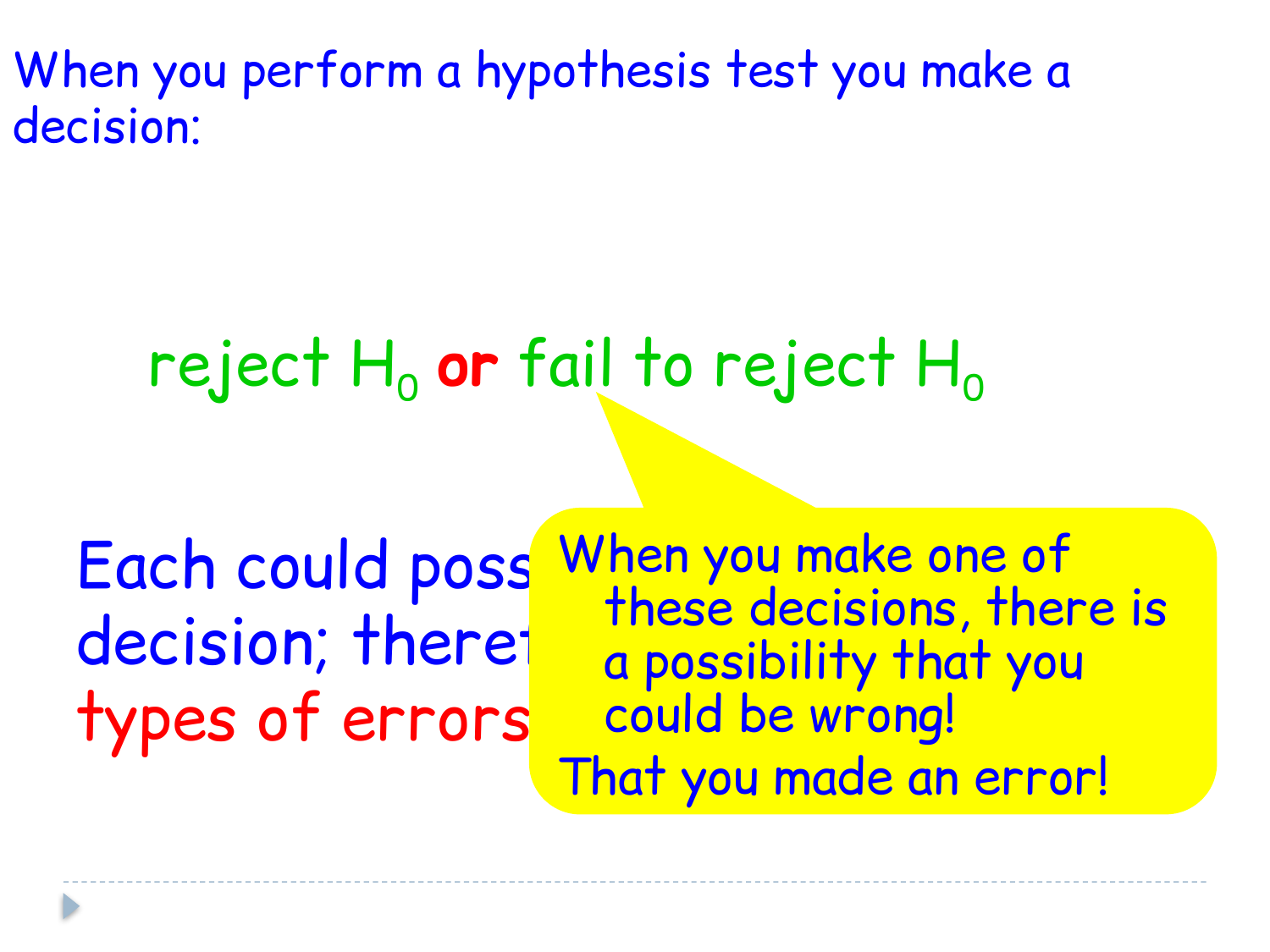

When you perform a hypothesis test you make a decision:
reject H0 or fail to reject H0
When you make one of these decisions, there is a possibility that you could be wrong!
That you made an error!
Each could possibly be a wrong decision; therefore, there are two types of errors.